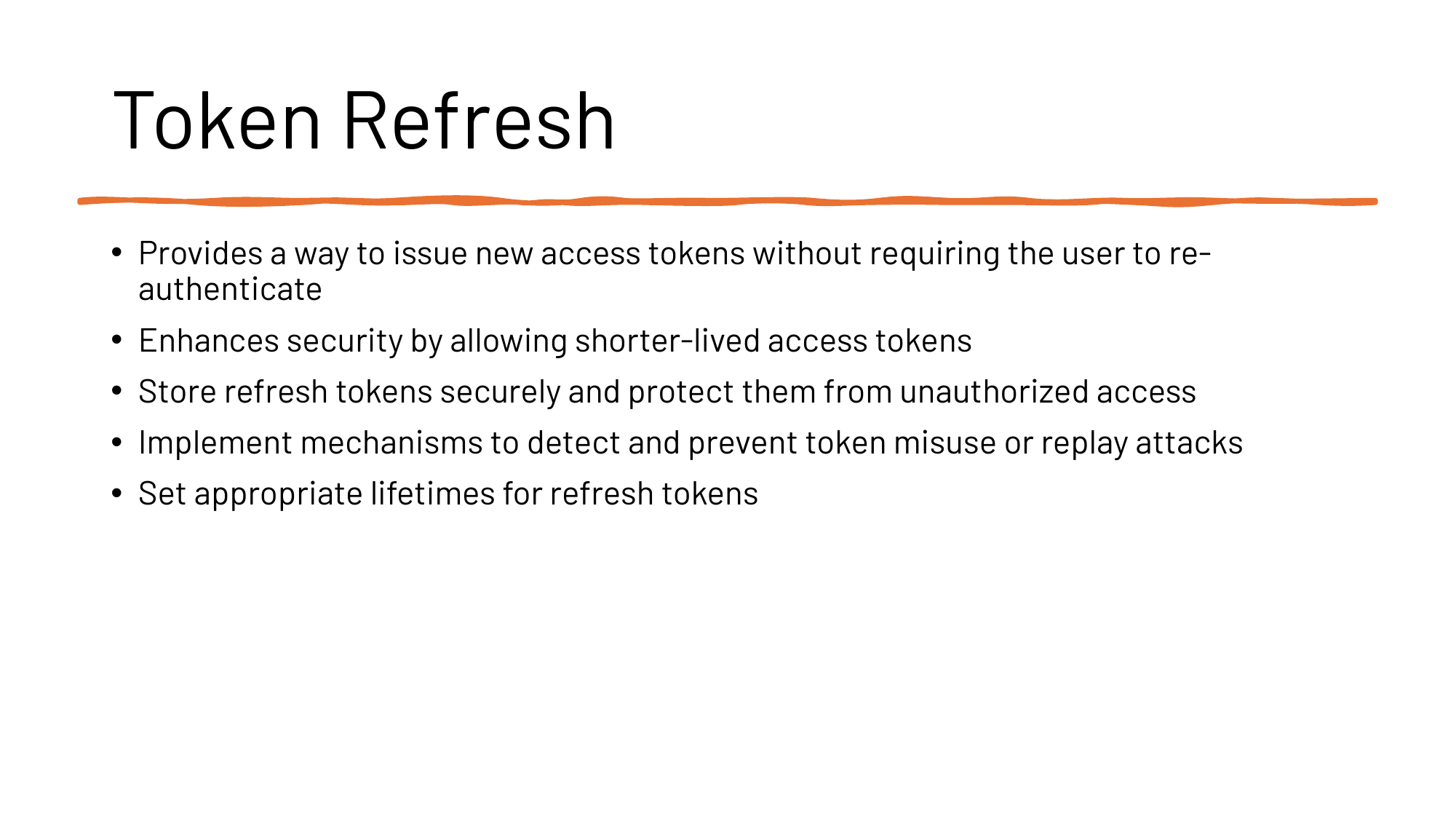

# Token Refresh

Provides a way to issue new access tokens without requiring the user to re-authenticate
Enhances security by allowing shorter-lived access tokens
Store refresh tokens securely and protect them from unauthorized access
Implement mechanisms to detect and prevent token misuse or replay attacks
Set appropriate lifetimes for refresh tokens